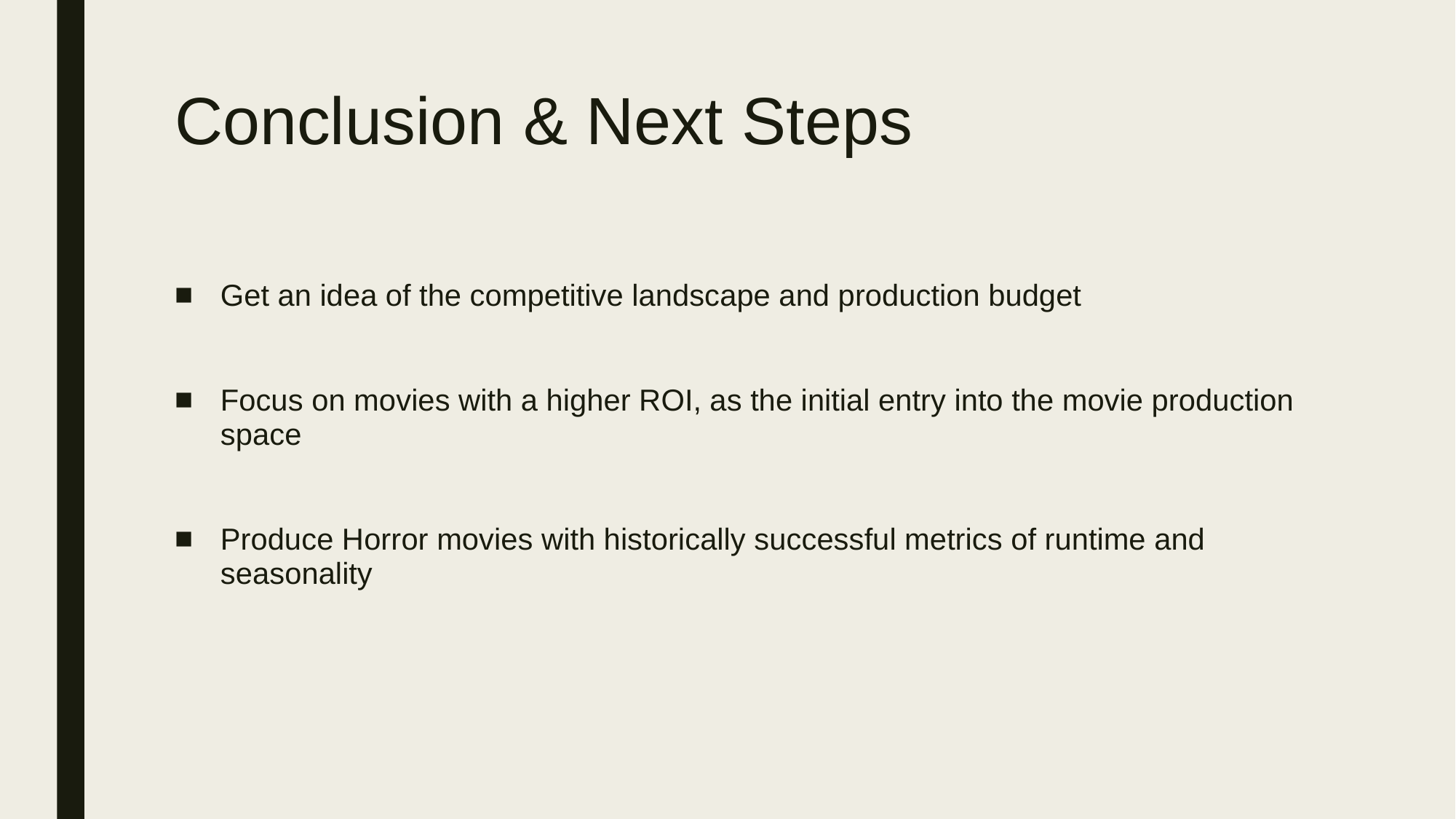

# Conclusion & Next Steps
Get an idea of the competitive landscape and production budget

Focus on movies with a higher ROI, as the initial entry into the movie production space

Produce Horror movies with historically successful metrics of runtime and seasonality